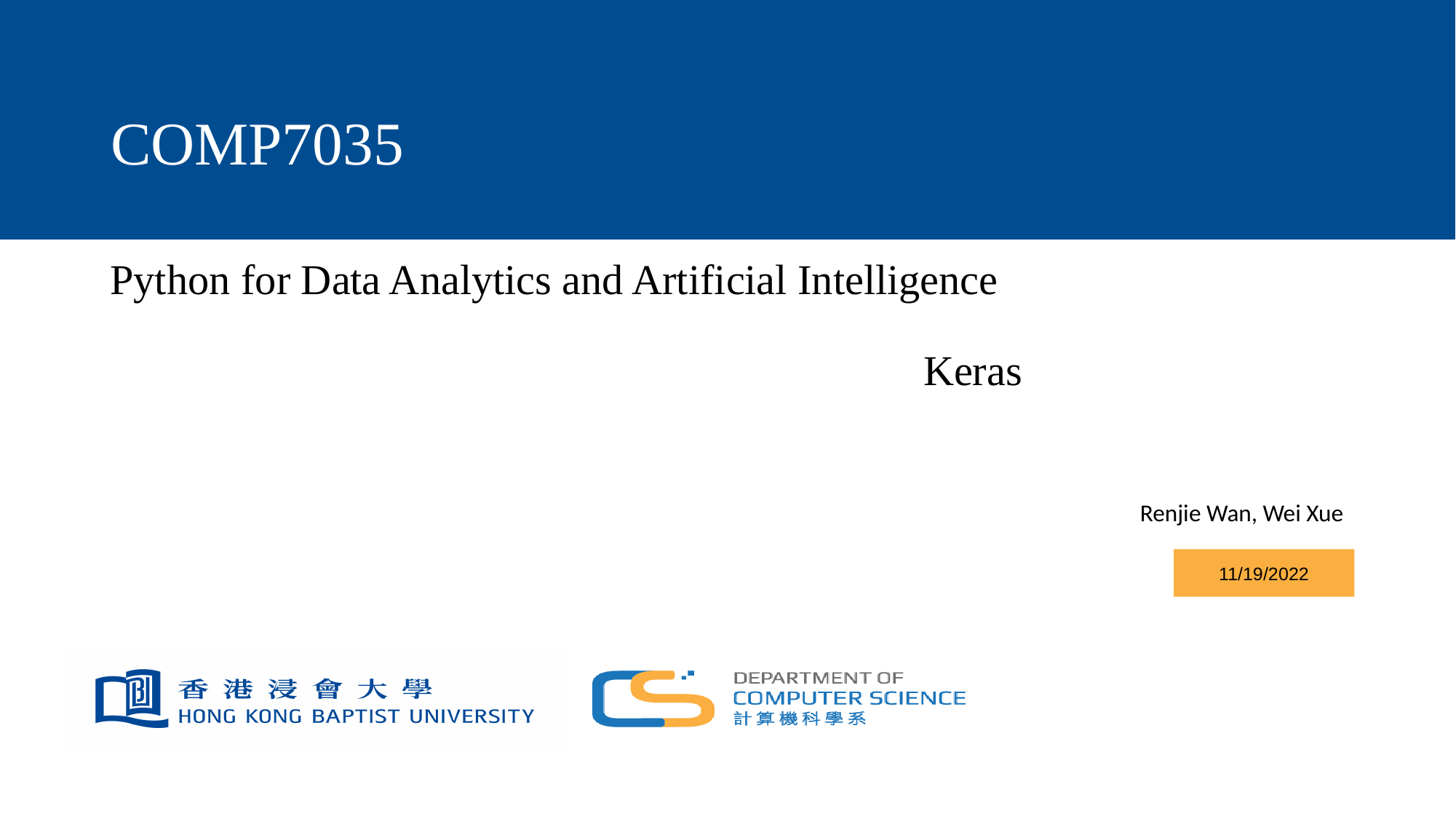

# COMP7035

Python for Data Analytics and Artificial Intelligence
Keras

Renjie Wan, Wei Xue
11/19/2022